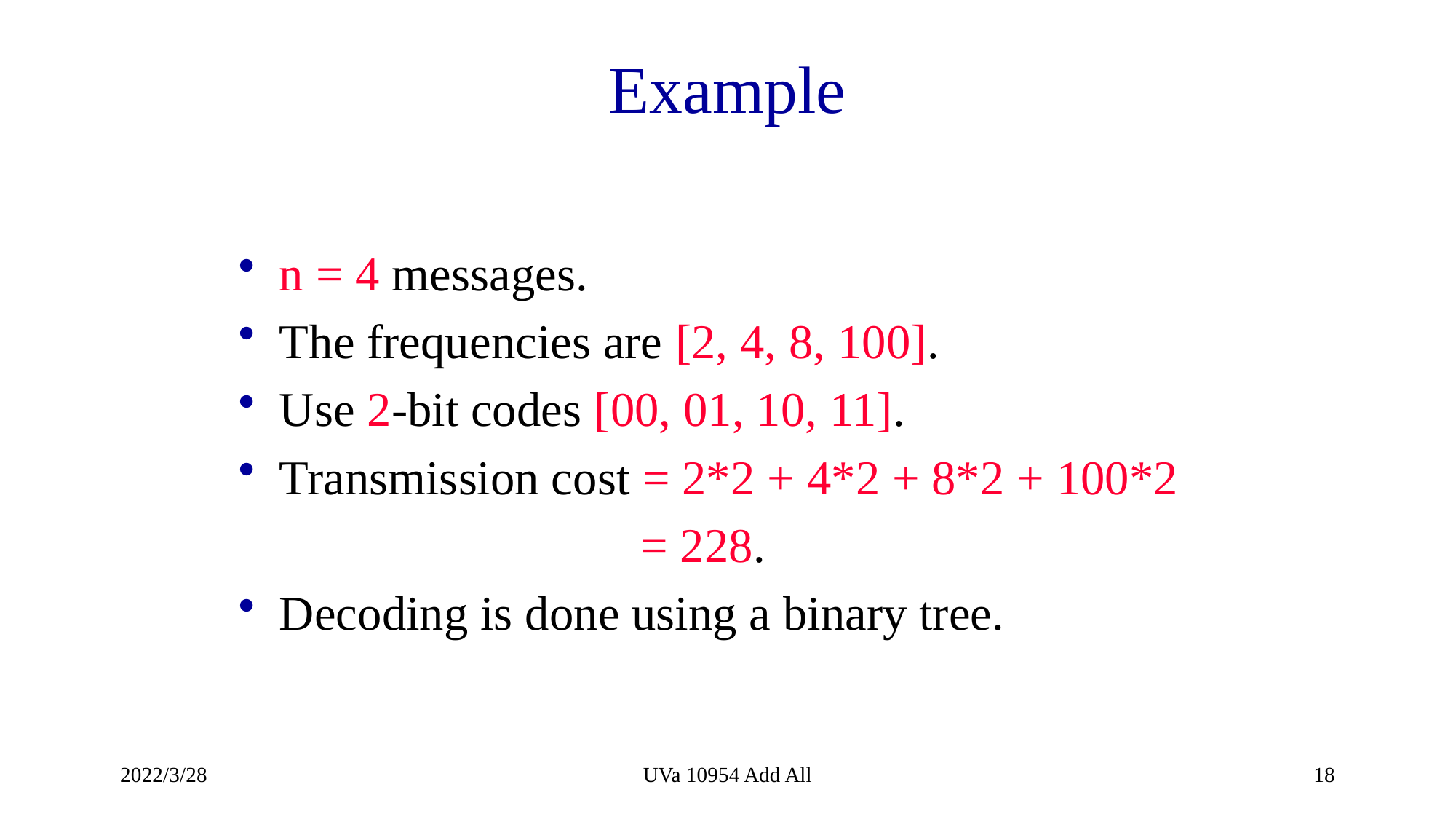

# Example
n = 4 messages.
The frequencies are [2, 4, 8, 100].
Use 2-bit codes [00, 01, 10, 11].
Transmission cost = 2*2 + 4*2 + 8*2 + 100*2
                                 = 228.
Decoding is done using a binary tree.
2022/3/28
UVa 10954 Add All
18